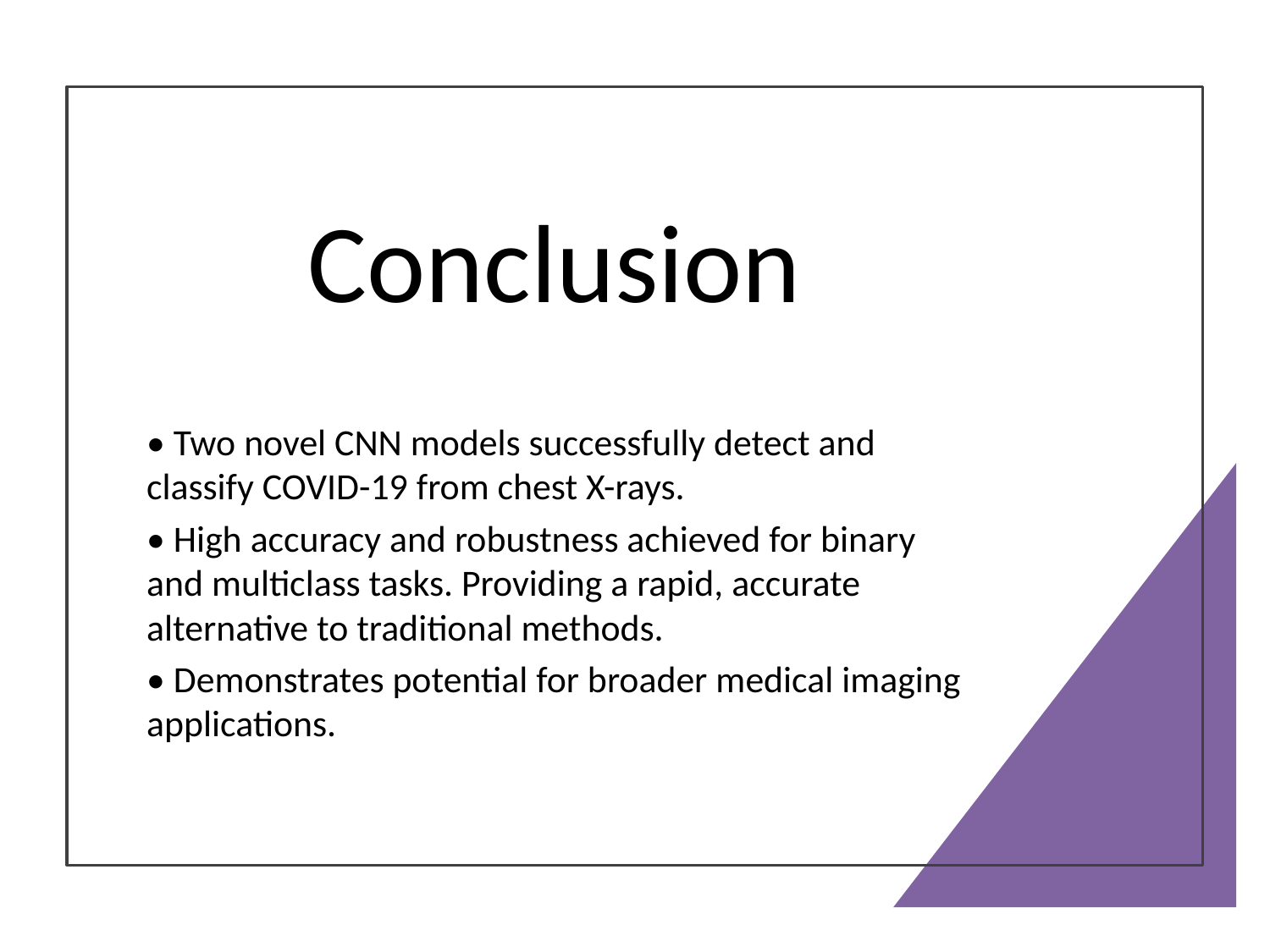

# Conclusion
• Two novel CNN models successfully detect and classify COVID-19 from chest X-rays.
• High accuracy and robustness achieved for binary and multiclass tasks. Providing a rapid, accurate alternative to traditional methods.
• Demonstrates potential for broader medical imaging applications.